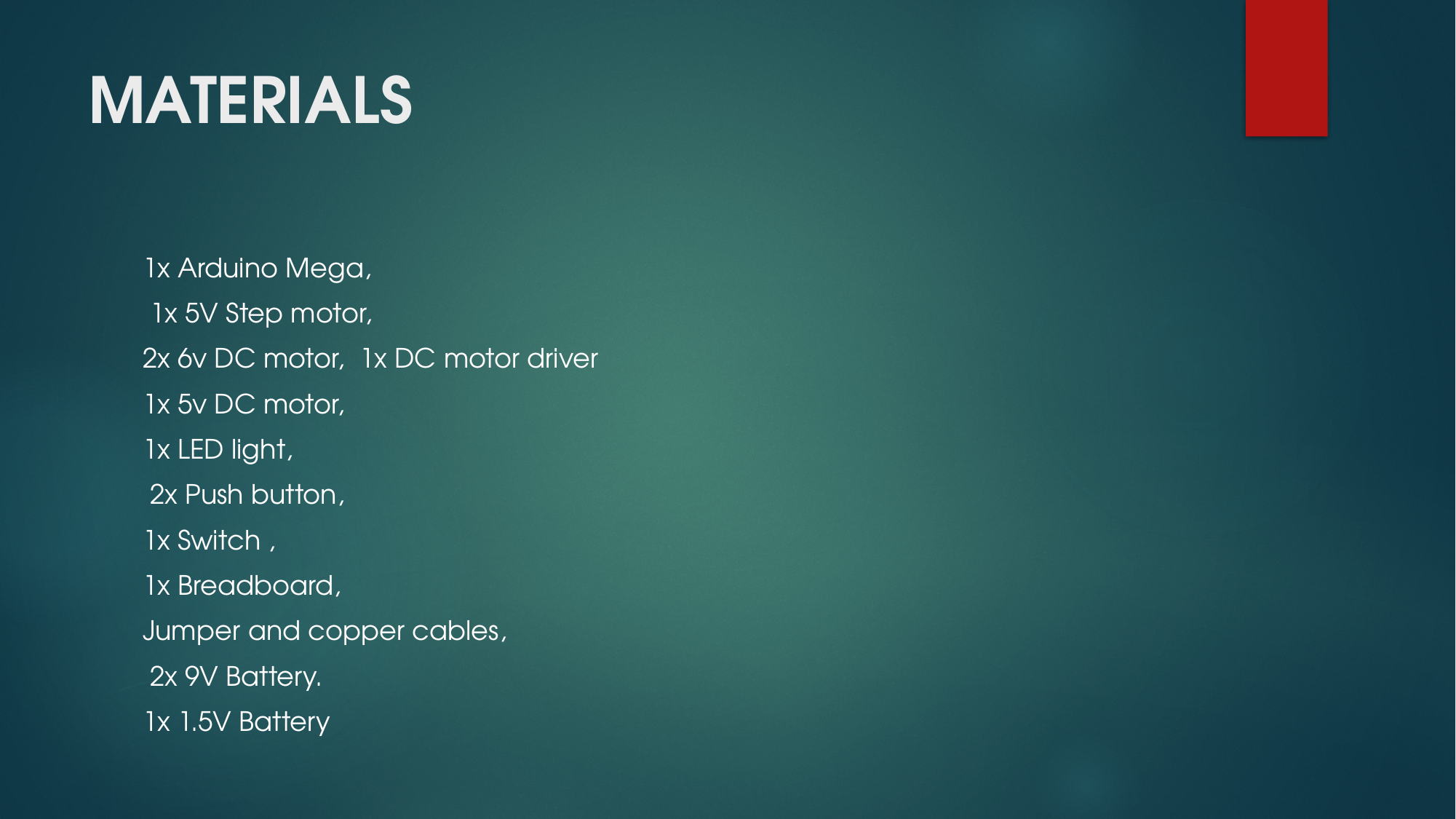

# MATERIALS
1x Arduino Mega,
 1x 5V Step motor,
2x 6v DC motor,  1x DC motor driver
1x 5v DC motor,
1x LED light,
 2x Push button,
1x Switch ,
1x Breadboard,
Jumper and copper cables,
 2x 9V Battery.
1x 1.5V Battery